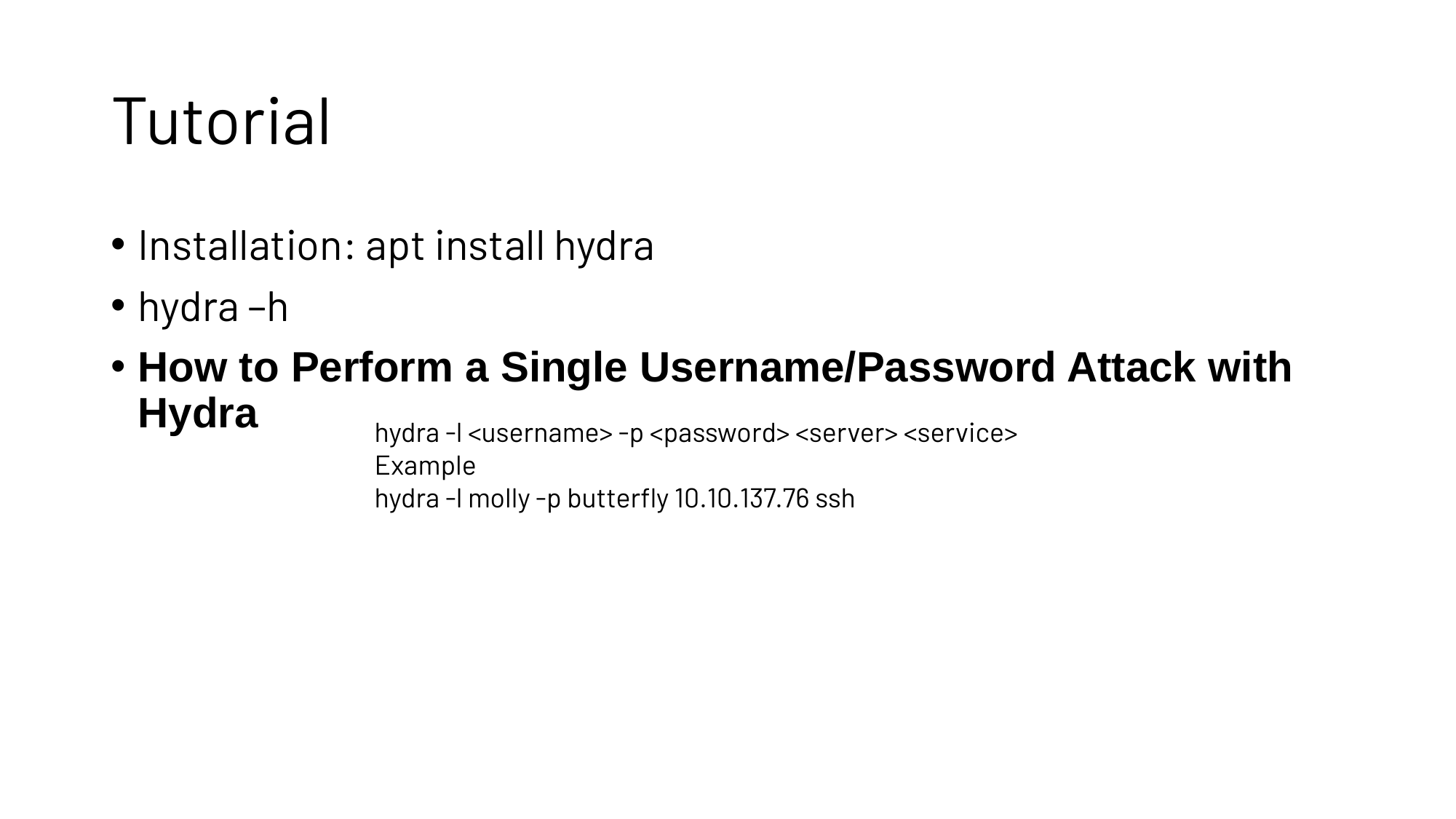

# Tutorial
Installation: apt install hydra
hydra –h
How to Perform a Single Username/Password Attack with Hydra

hydra -l <username> -p <password> <server> <service>
Example
hydra -l molly -p butterfly 10.10.137.76 ssh